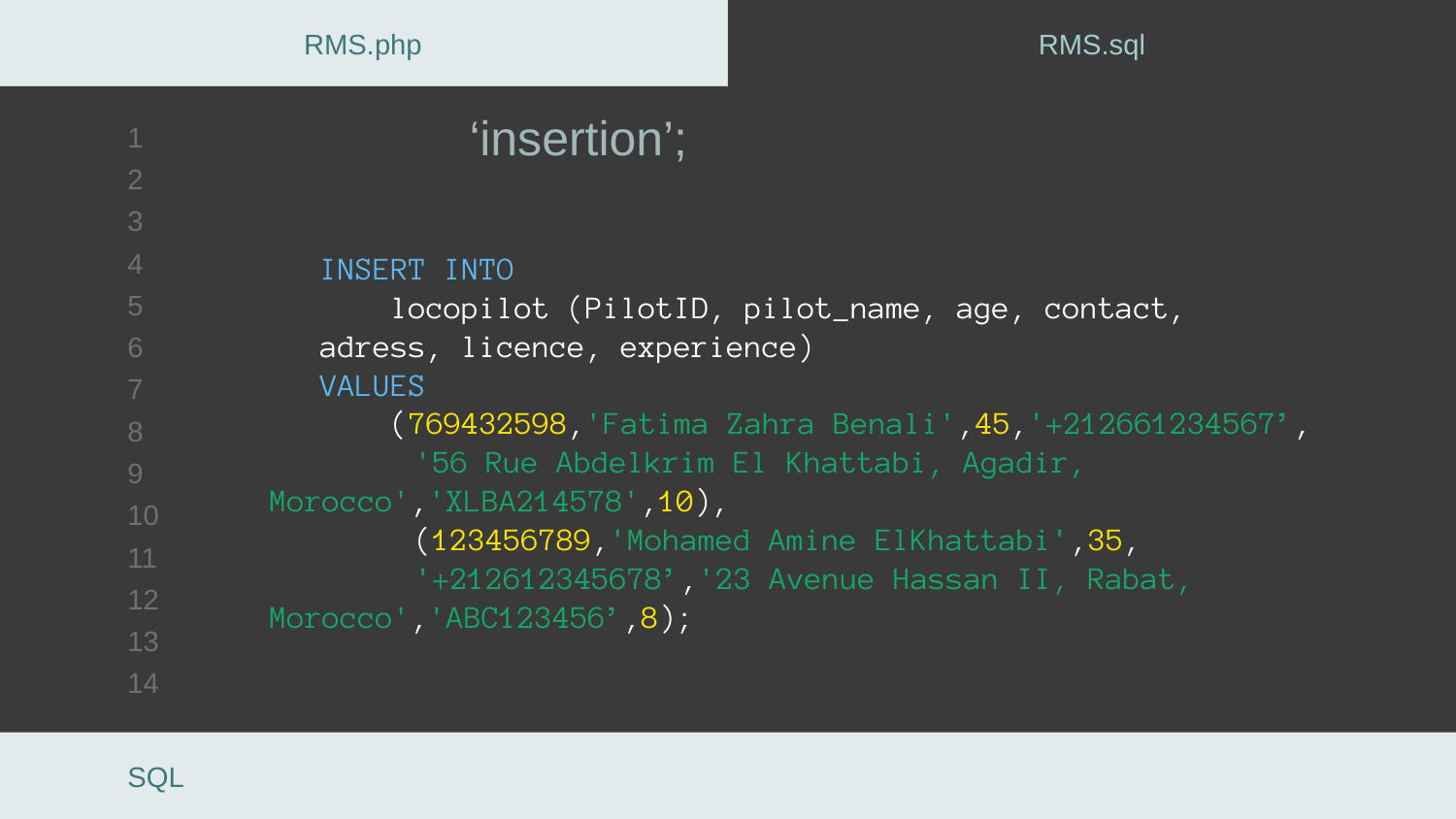

RMS.php
RMS.sql
# Contents Of ‘insertion’;
INSERT INTO
    locopilot (PilotID, pilot_name, age, contact, adress, licence, experience)
VALUES
    (769432598,'Fatima Zahra Benali',45,'+212661234567’,
	'56 Rue Abdelkrim El Khattabi, Agadir, 	Morocco','XLBA214578',10),
	(123456789,'Mohamed Amine ElKhattabi',35,
	'+212612345678’,'23 Avenue Hassan II, Rabat, 	Morocco','ABC123456’,8);

SQL